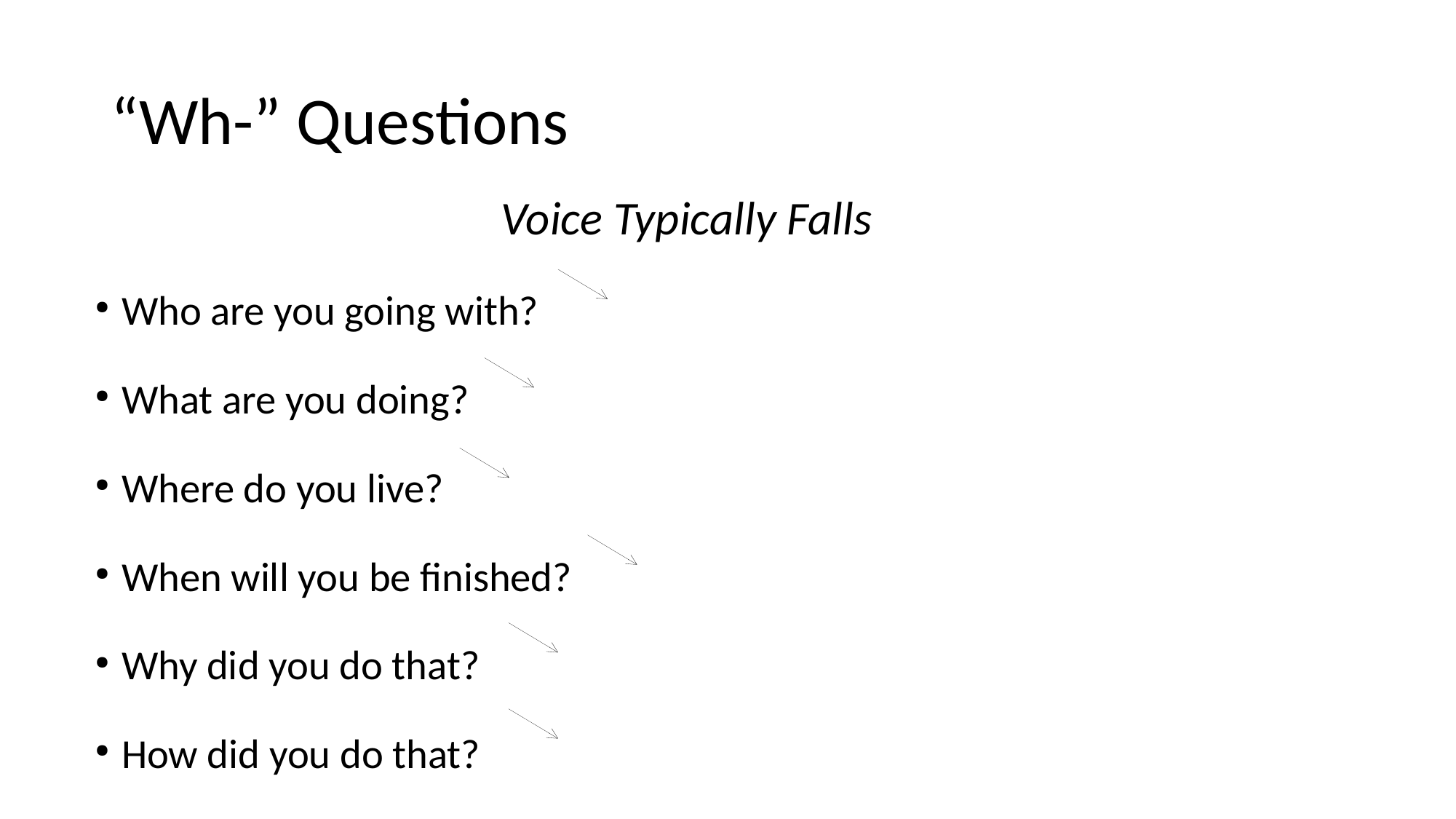

“Wh-” Questions
Voice Typically Falls
Who are you going with?
What are you doing?
Where do you live?
When will you be finished?
Why did you do that?
How did you do that?